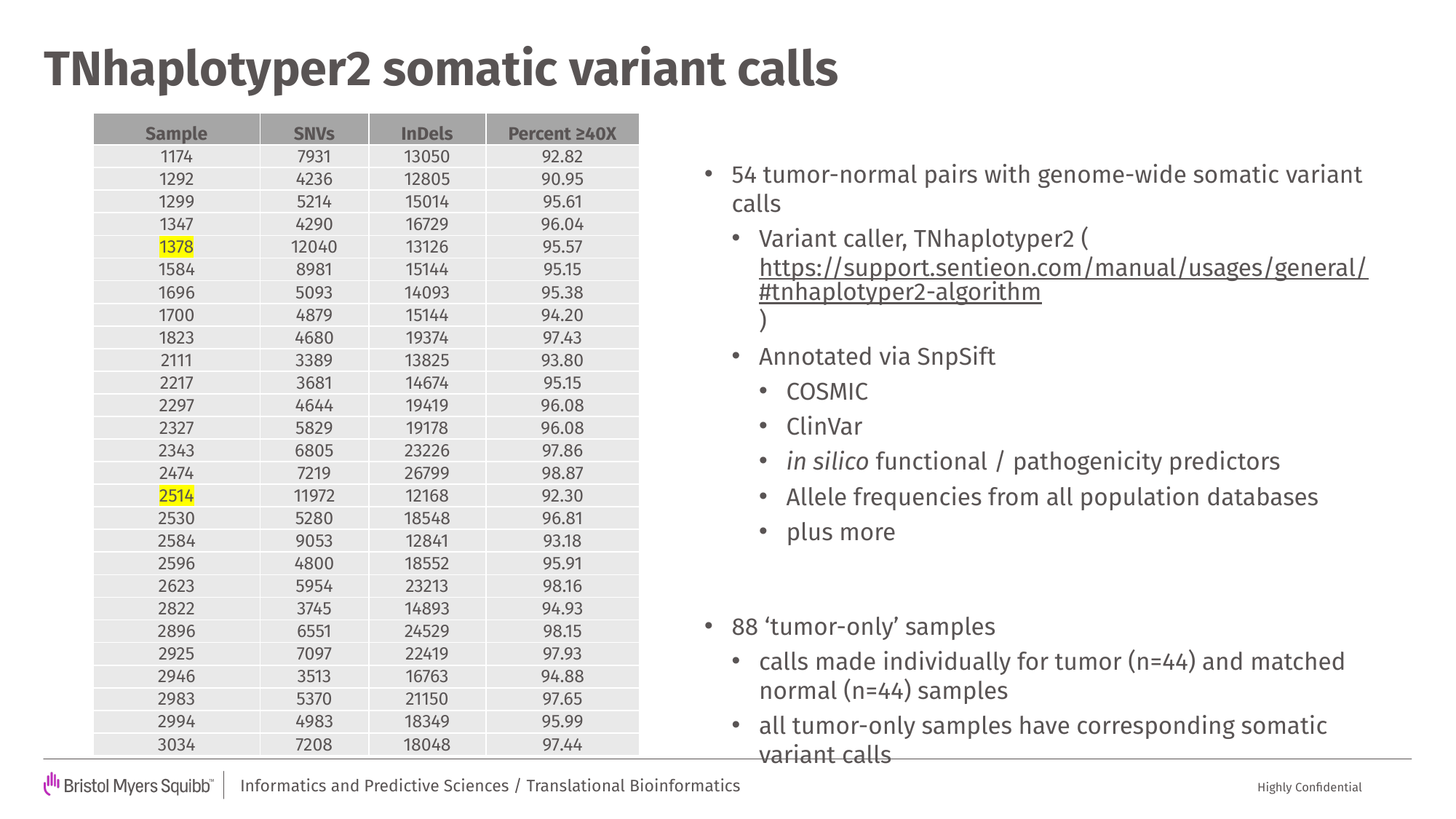

# TNhaplotyper2 somatic variant calls
| Sample | SNVs | InDels | Percent ≥40X |
| --- | --- | --- | --- |
| 1174 | 7931 | 13050 | 92.82 |
| 1292 | 4236 | 12805 | 90.95 |
| 1299 | 5214 | 15014 | 95.61 |
| 1347 | 4290 | 16729 | 96.04 |
| 1378 | 12040 | 13126 | 95.57 |
| 1584 | 8981 | 15144 | 95.15 |
| 1696 | 5093 | 14093 | 95.38 |
| 1700 | 4879 | 15144 | 94.20 |
| 1823 | 4680 | 19374 | 97.43 |
| 2111 | 3389 | 13825 | 93.80 |
| 2217 | 3681 | 14674 | 95.15 |
| 2297 | 4644 | 19419 | 96.08 |
| 2327 | 5829 | 19178 | 96.08 |
| 2343 | 6805 | 23226 | 97.86 |
| 2474 | 7219 | 26799 | 98.87 |
| 2514 | 11972 | 12168 | 92.30 |
| 2530 | 5280 | 18548 | 96.81 |
| 2584 | 9053 | 12841 | 93.18 |
| 2596 | 4800 | 18552 | 95.91 |
| 2623 | 5954 | 23213 | 98.16 |
| 2822 | 3745 | 14893 | 94.93 |
| 2896 | 6551 | 24529 | 98.15 |
| 2925 | 7097 | 22419 | 97.93 |
| 2946 | 3513 | 16763 | 94.88 |
| 2983 | 5370 | 21150 | 97.65 |
| 2994 | 4983 | 18349 | 95.99 |
| 3034 | 7208 | 18048 | 97.44 |
54 tumor-normal pairs with genome-wide somatic variant calls
Variant caller, TNhaplotyper2 (https://support.sentieon.com/manual/usages/general/#tnhaplotyper2-algorithm)
Annotated via SnpSift
COSMIC
ClinVar
in silico functional / pathogenicity predictors
Allele frequencies from all population databases
plus more

88 ‘tumor-only’ samples
calls made individually for tumor (n=44) and matched normal (n=44) samples
all tumor-only samples have corresponding somatic variant calls